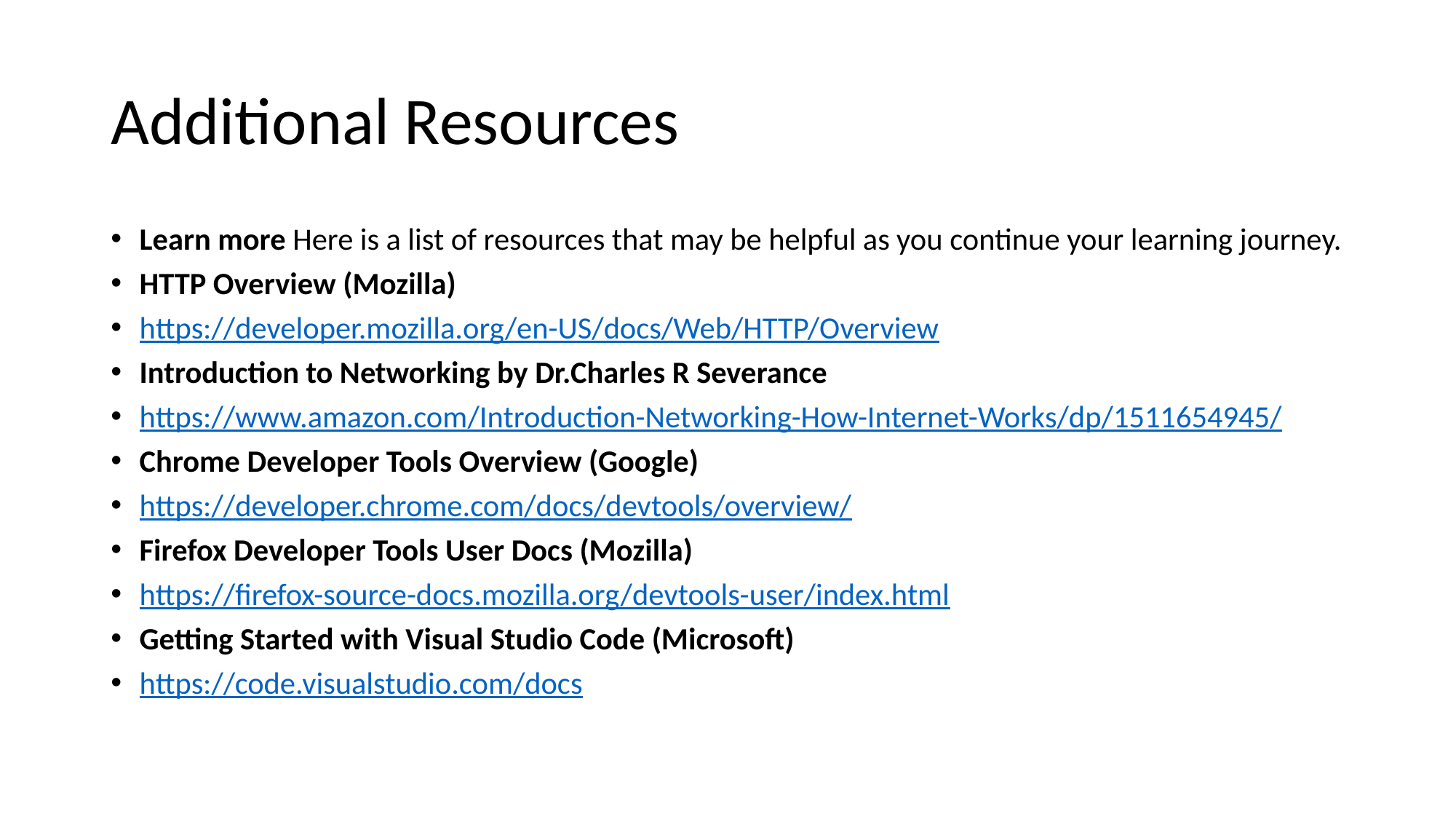

# Additional Resources
Learn more Here is a list of resources that may be helpful as you continue your learning journey.
HTTP Overview (Mozilla)
https://developer.mozilla.org/en-US/docs/Web/HTTP/Overview
Introduction to Networking by Dr.Charles R Severance
https://www.amazon.com/Introduction-Networking-How-Internet-Works/dp/1511654945/
Chrome Developer Tools Overview (Google)
https://developer.chrome.com/docs/devtools/overview/
Firefox Developer Tools User Docs (Mozilla)
https://firefox-source-docs.mozilla.org/devtools-user/index.html
Getting Started with Visual Studio Code (Microsoft)
https://code.visualstudio.com/docs